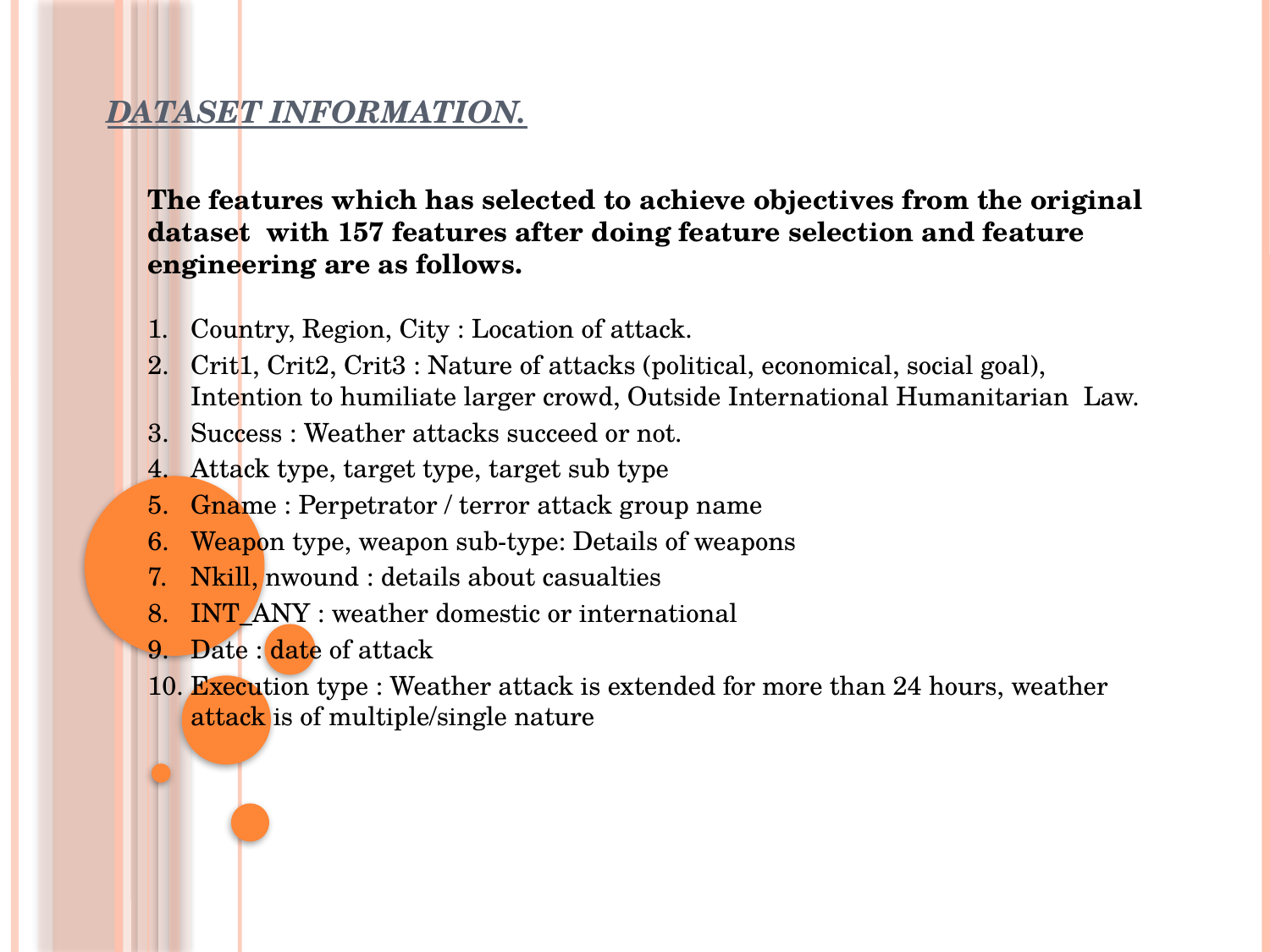

# Dataset Information.
The features which has selected to achieve objectives from the original dataset  with 157 features after doing feature selection and feature engineering are as follows.

Country, Region, City : Location of attack.
Crit1, Crit2, Crit3 : Nature of attacks (political, economical, social goal), Intention to humiliate larger crowd, Outside International Humanitarian  Law.
Success : Weather attacks succeed or not.
Attack type, target type, target sub type
Gname : Perpetrator / terror attack group name
Weapon type, weapon sub-type: Details of weapons
Nkill, nwound : details about casualties
INT_ANY : weather domestic or international
Date : date of attack
Execution type : Weather attack is extended for more than 24 hours, weather attack is of multiple/single nature